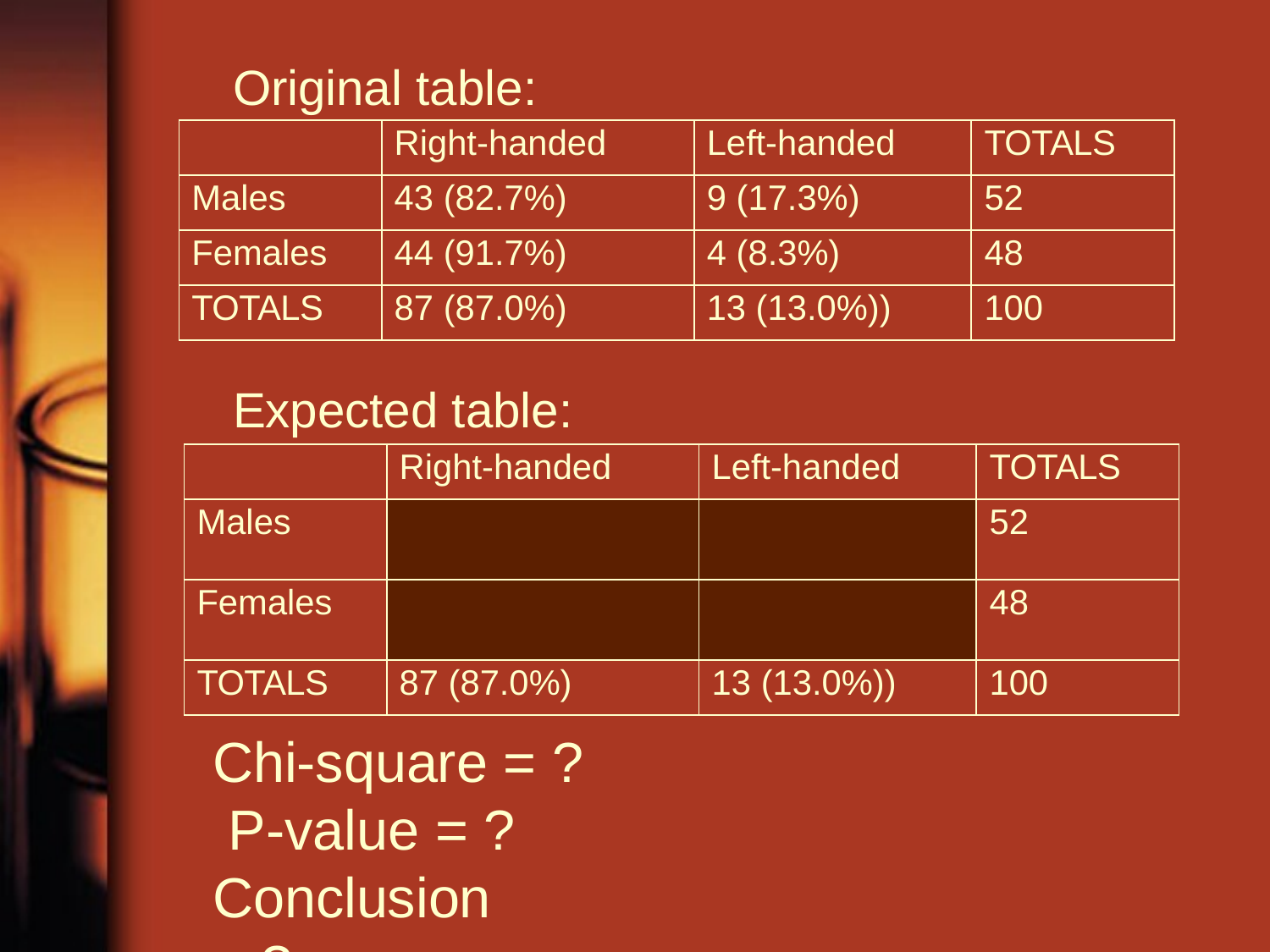

Original table:
|  | Right-handed | Left-handed | TOTALS |
| --- | --- | --- | --- |
| Males | 43 (82.7%) | 9 (17.3%) | 52 |
| Females | 44 (91.7%) | 4 (8.3%) | 48 |
| TOTALS | 87 (87.0%) | 13 (13.0%)) | 100 |
Expected table:
|  | Right-handed | Left-handed | TOTALS |
| --- | --- | --- | --- |
| Males |  |  | 52 |
| Females |  |  | 48 |
| TOTALS | 87 (87.0%) | 13 (13.0%)) | 100 |
Chi-square = ?  P-value = ?
Conclusion = ?